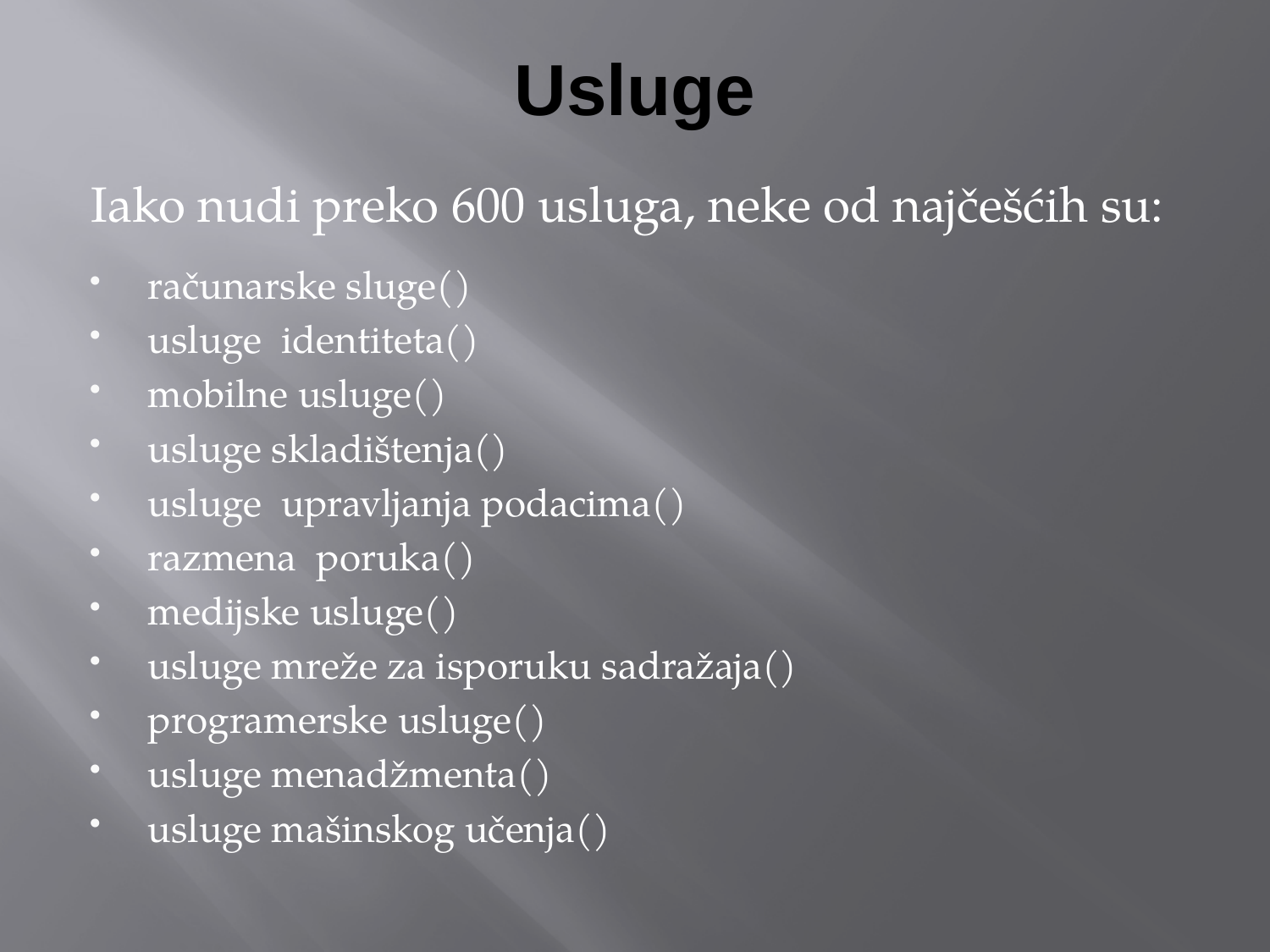

# Usluge
Iako nudi preko 600 usluga, neke od najčešćih su:
računarske sluge()
usluge  identiteta()
mobilne usluge()
usluge skladištenja()
usluge  upravljanja podacima()
razmena  poruka()
medijske usluge()
usluge mreže za isporuku sadražaja()
programerske usluge()
usluge menadžmenta()
usluge mašinskog učenja()